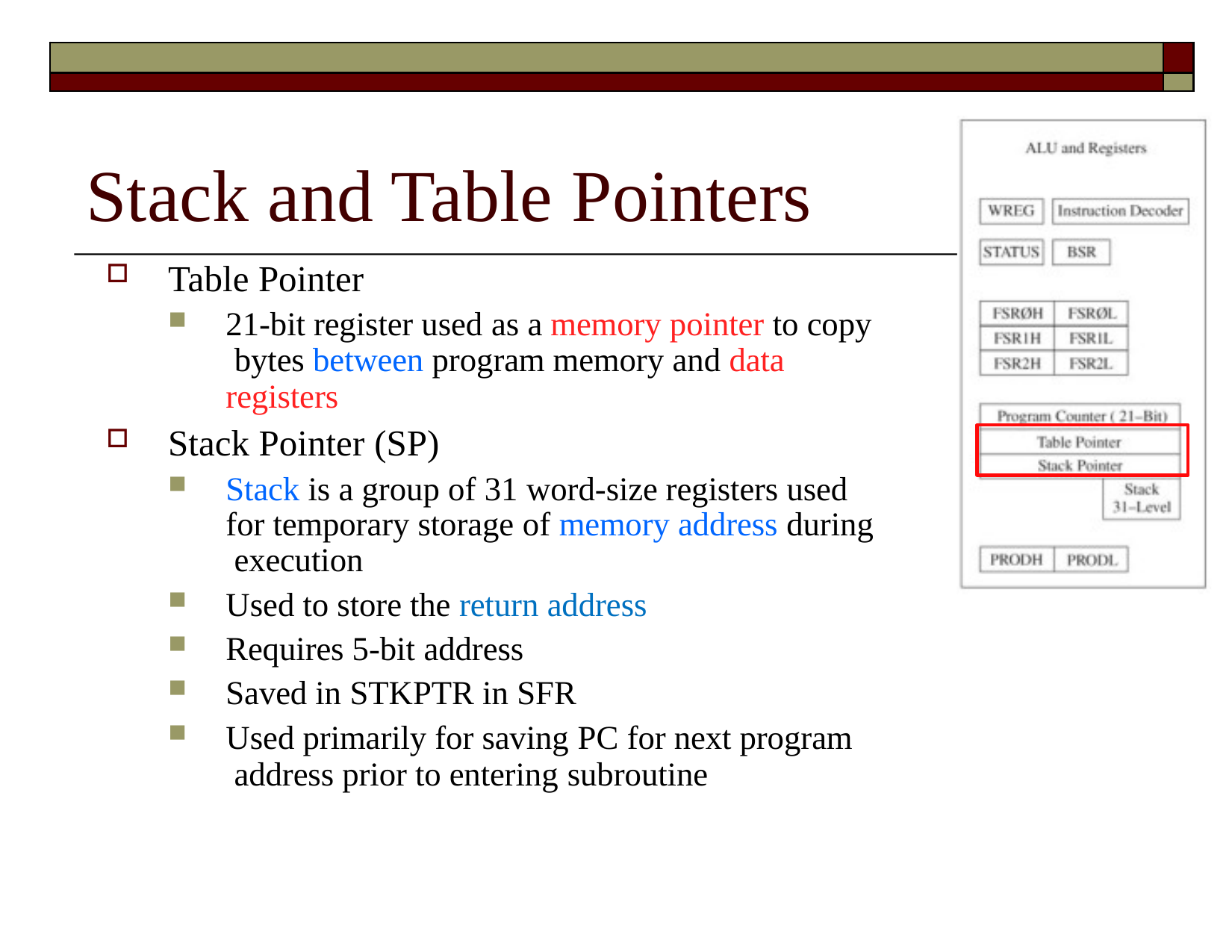

|  |  |
| --- | --- |
|  |  |

# Stack and Table Pointers
Table Pointer
21-bit register used as a memory pointer to copy  bytes between program memory and data  registers
Stack Pointer (SP)
Stack is a group of 31 word-size registers used  for temporary storage of memory address during  execution
Used to store the return address
Requires 5-bit address
Saved in STKPTR in SFR
Used primarily for saving PC for next program  address prior to entering subroutine